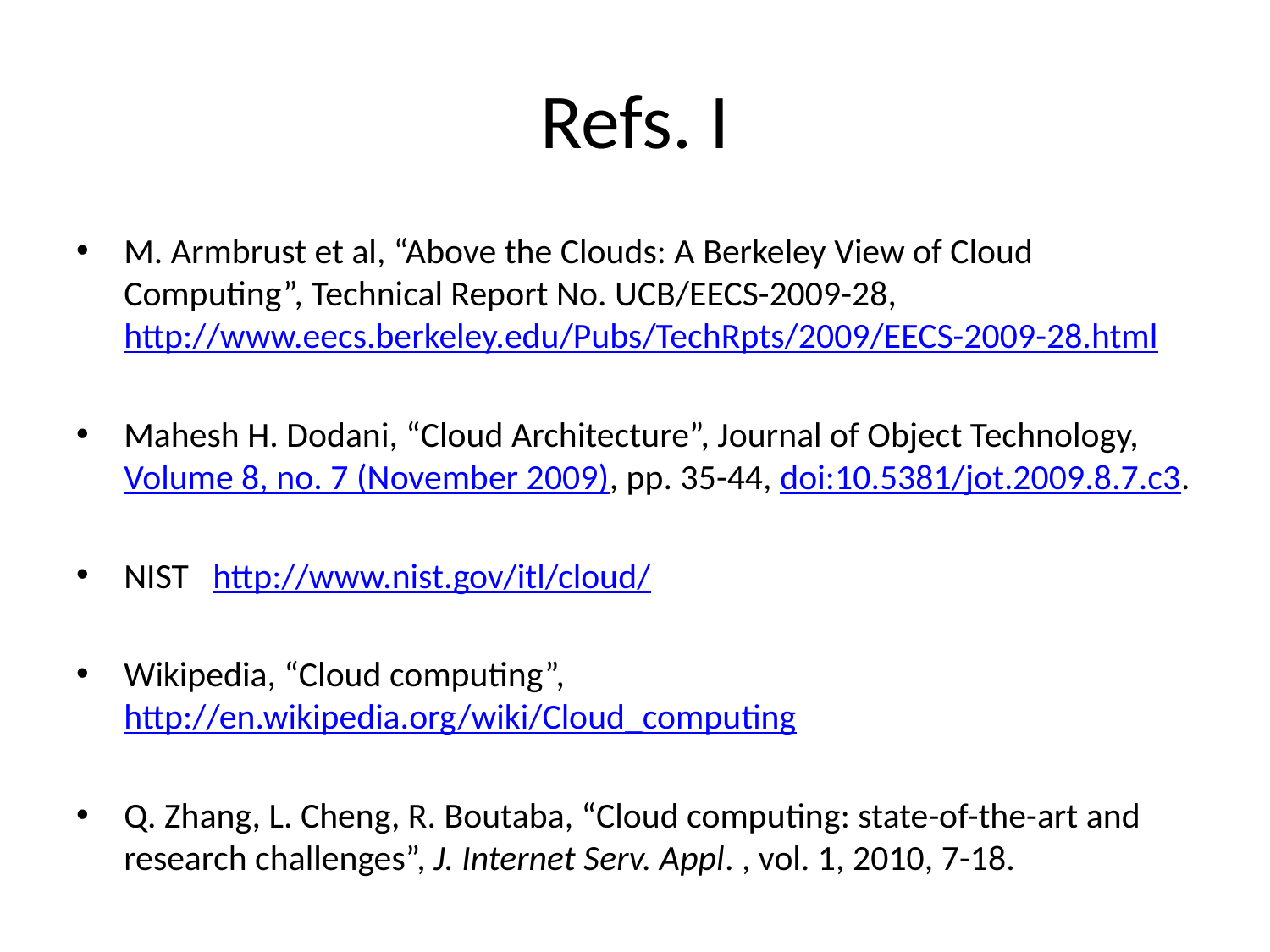

# Refs. I
M. Armbrust et al, “Above the Clouds: A Berkeley View of Cloud Computing”, Technical Report No. UCB/EECS-2009-28, http://www.eecs.berkeley.edu/Pubs/TechRpts/2009/EECS-2009-28.html

Mahesh H. Dodani, “Cloud Architecture”, Journal of Object Technology, Volume 8, no. 7 (November 2009), pp. 35-44, doi:10.5381/jot.2009.8.7.c3.

NIST   http://www.nist.gov/itl/cloud/

Wikipedia, “Cloud computing”, http://en.wikipedia.org/wiki/Cloud_computing

Q. Zhang, L. Cheng, R. Boutaba, “Cloud computing: state-of-the-art and research challenges”, J. Internet Serv. Appl. , vol. 1, 2010, 7-18.